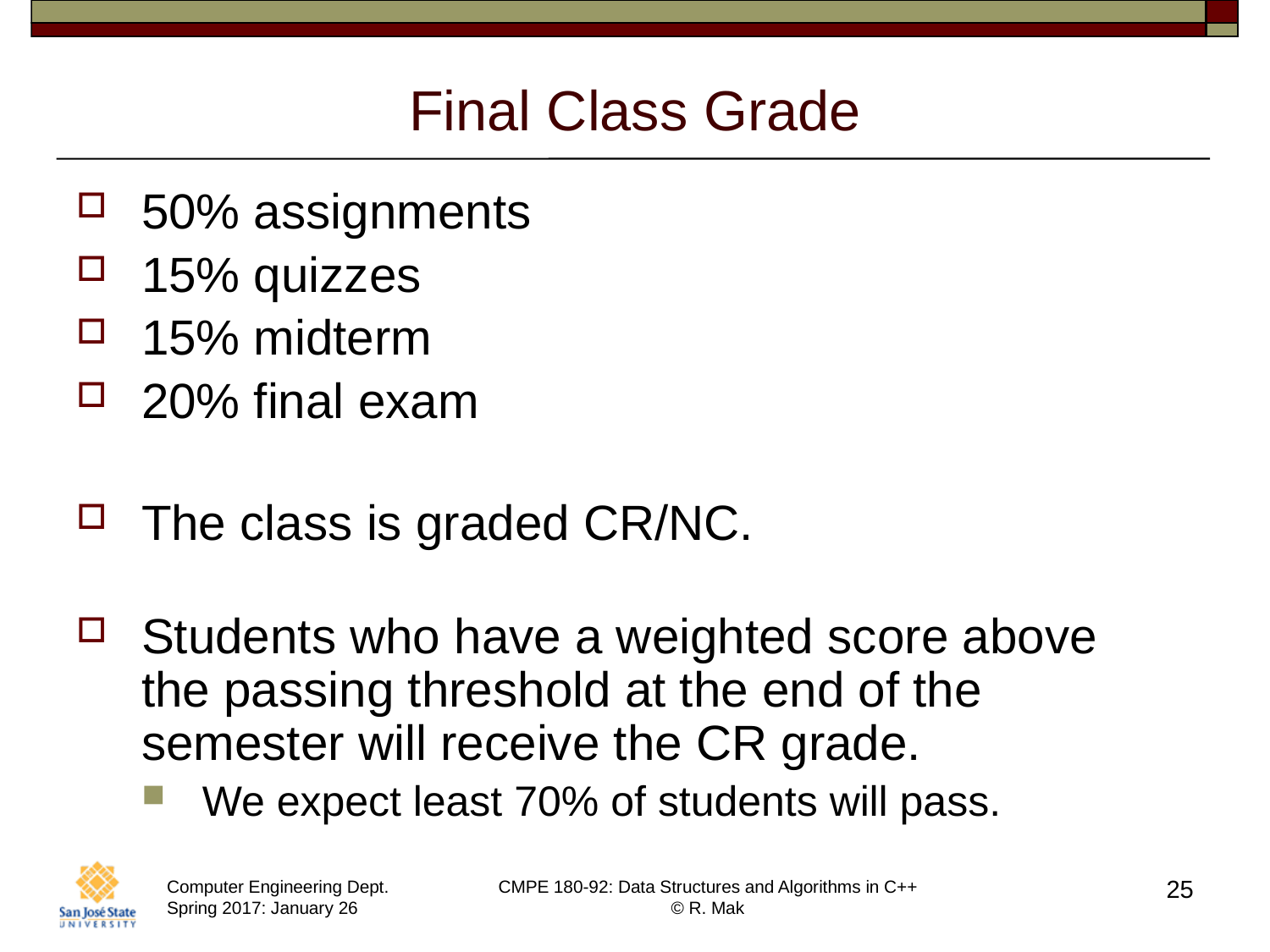

# Final Class Grade
50% assignments
15% quizzes
15% midterm
20% final exam

The class is graded CR/NC.

Students who have a weighted score above
the passing threshold at the end of the semester will receive the CR grade.
We expect least 70% of students will pass.

25